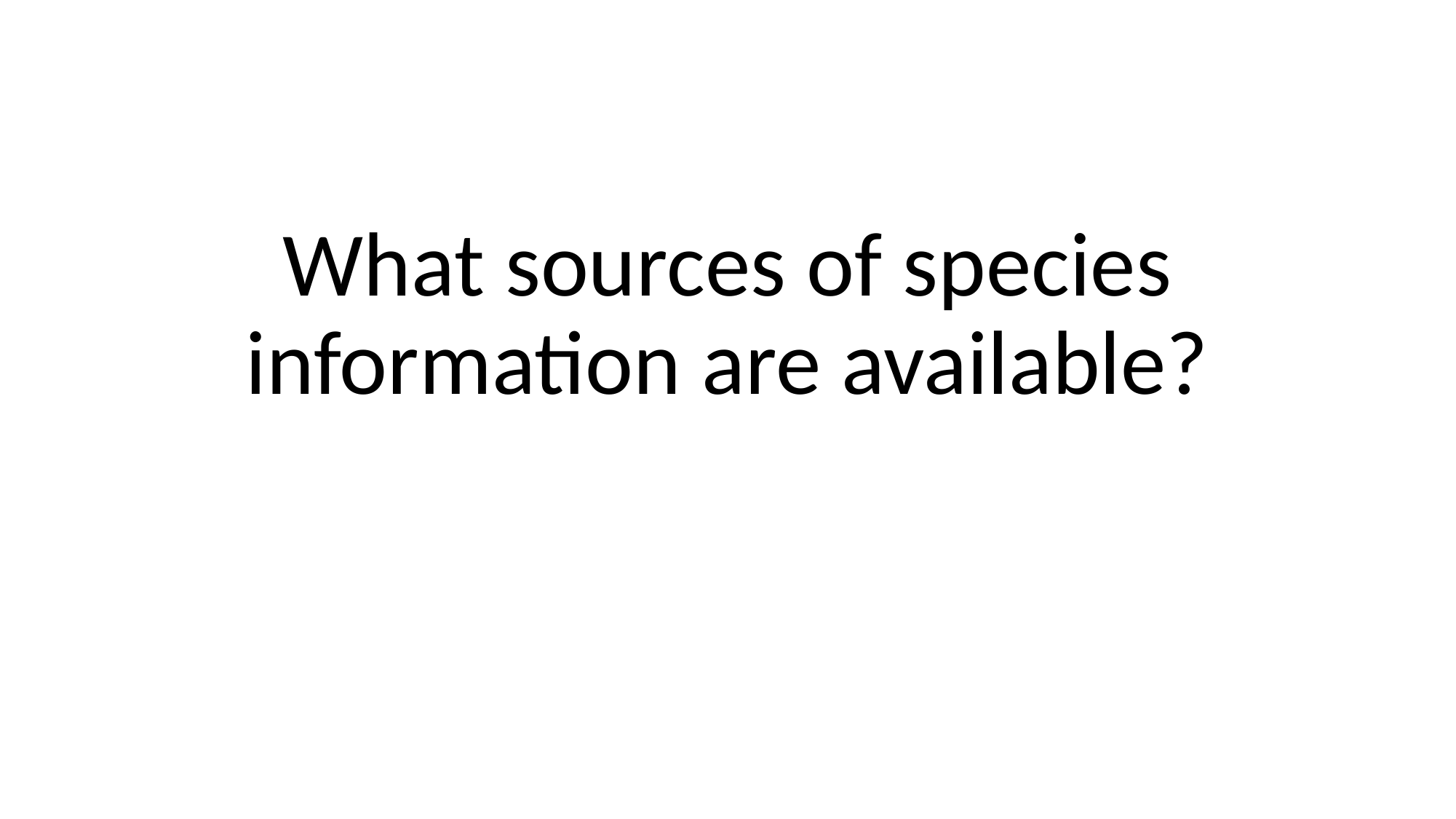

# What sources of species information are available?